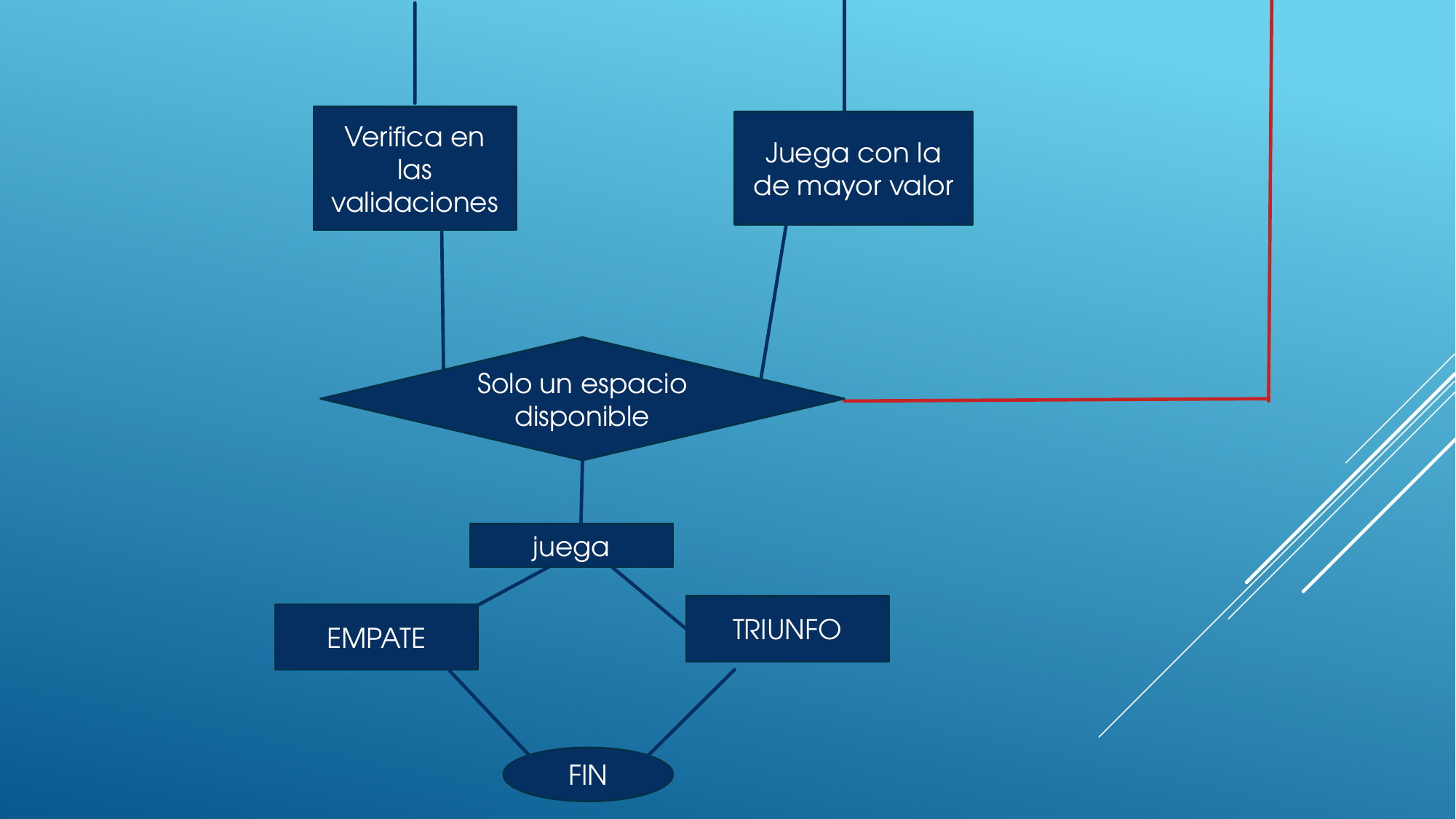

Verifica en las validaciones
Juega con la de mayor valor
Solo un espacio disponible
juega
TRIUNFO
EMPATE
FIN